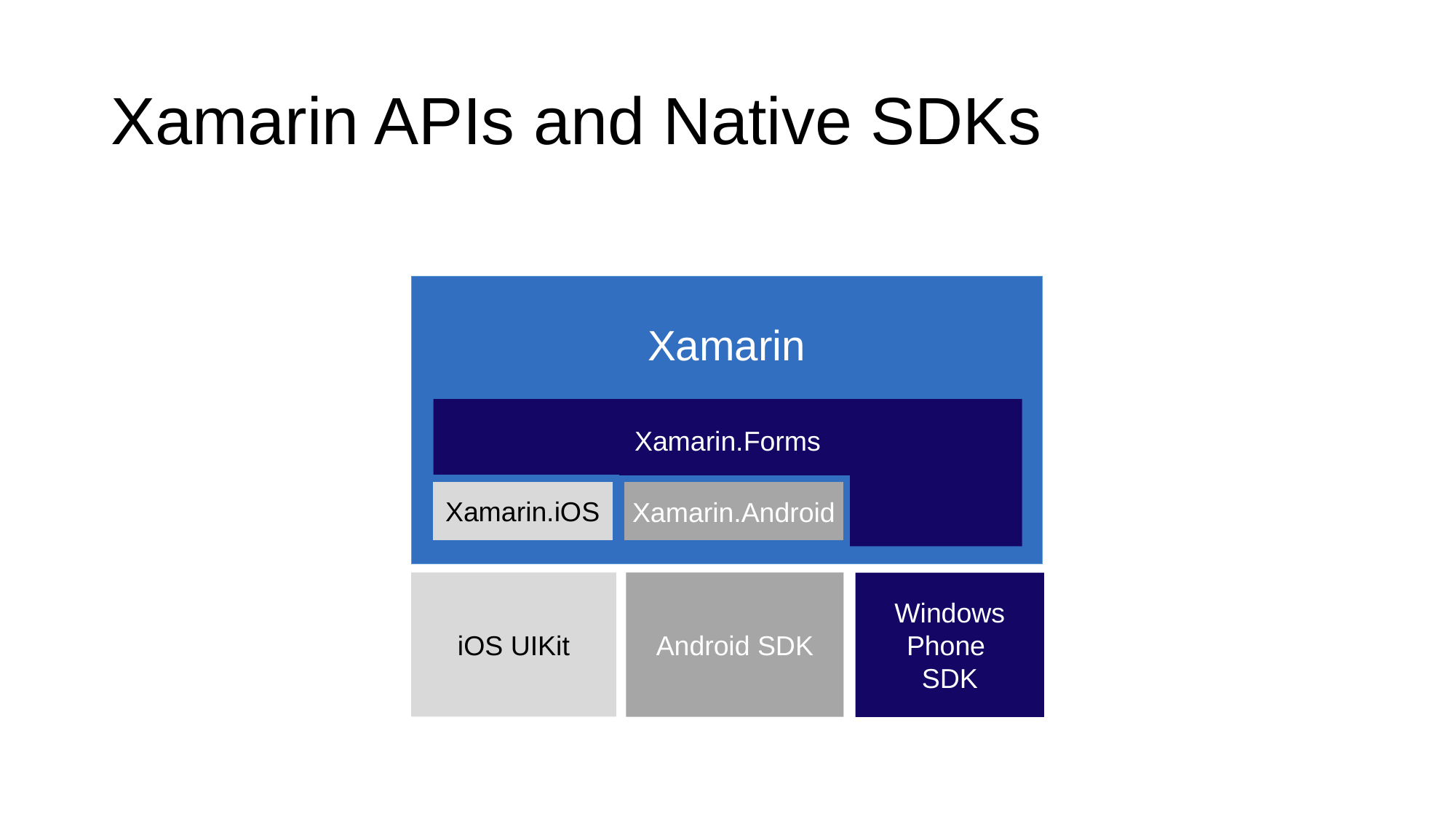

# Xamarin APIs and Native SDKs
Xamarin

Xamarin.Forms

Xamarin.iOS
Xamarin.Android
iOS UIKit
Android SDK
Windows Phone
SDK